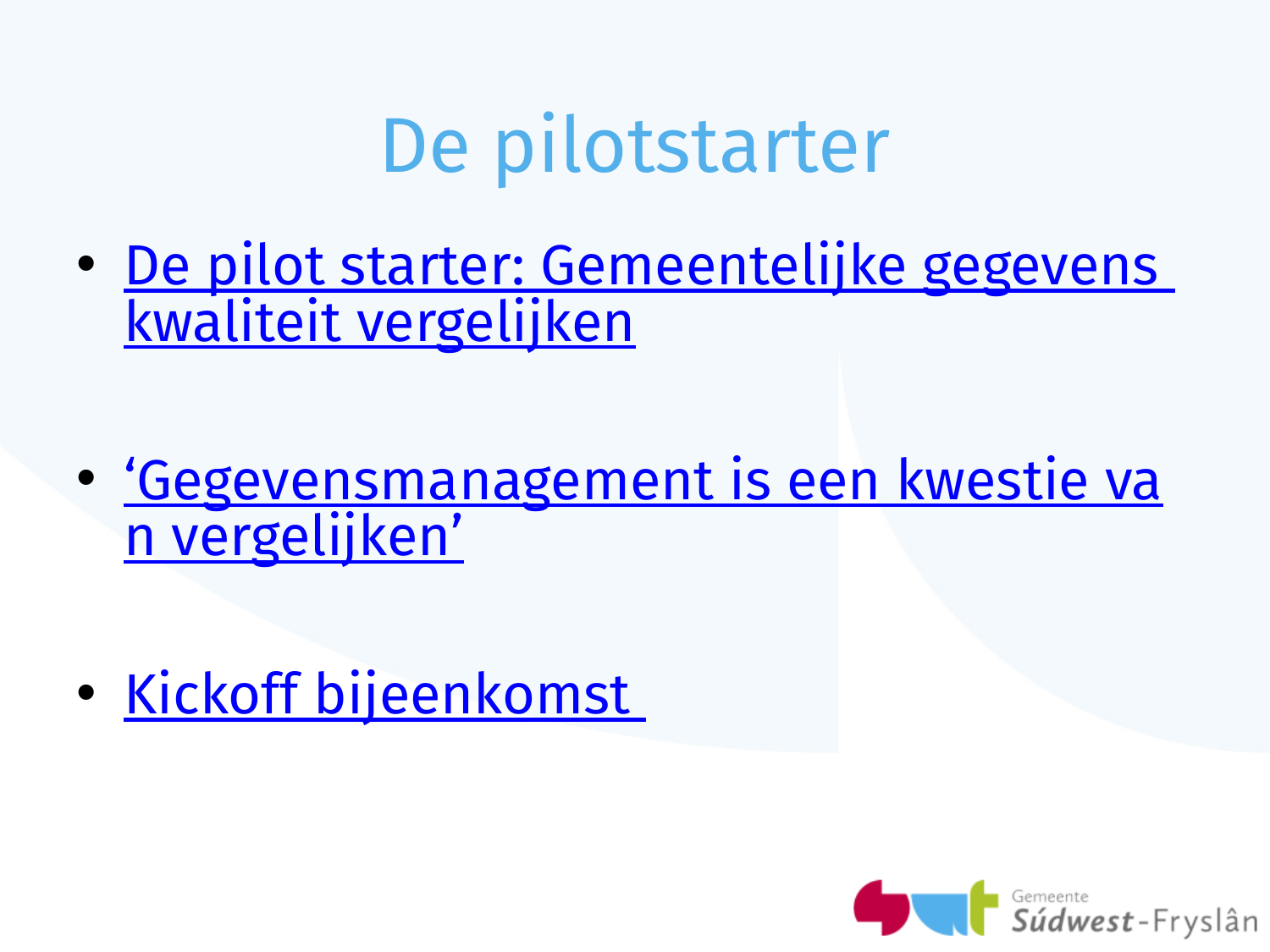

# De pilotstarter
De pilot starter: Gemeentelijke gegevens kwaliteit vergelijken

‘Gegevensmanagement is een kwestie van vergelijken’

Kickoff bijeenkomst